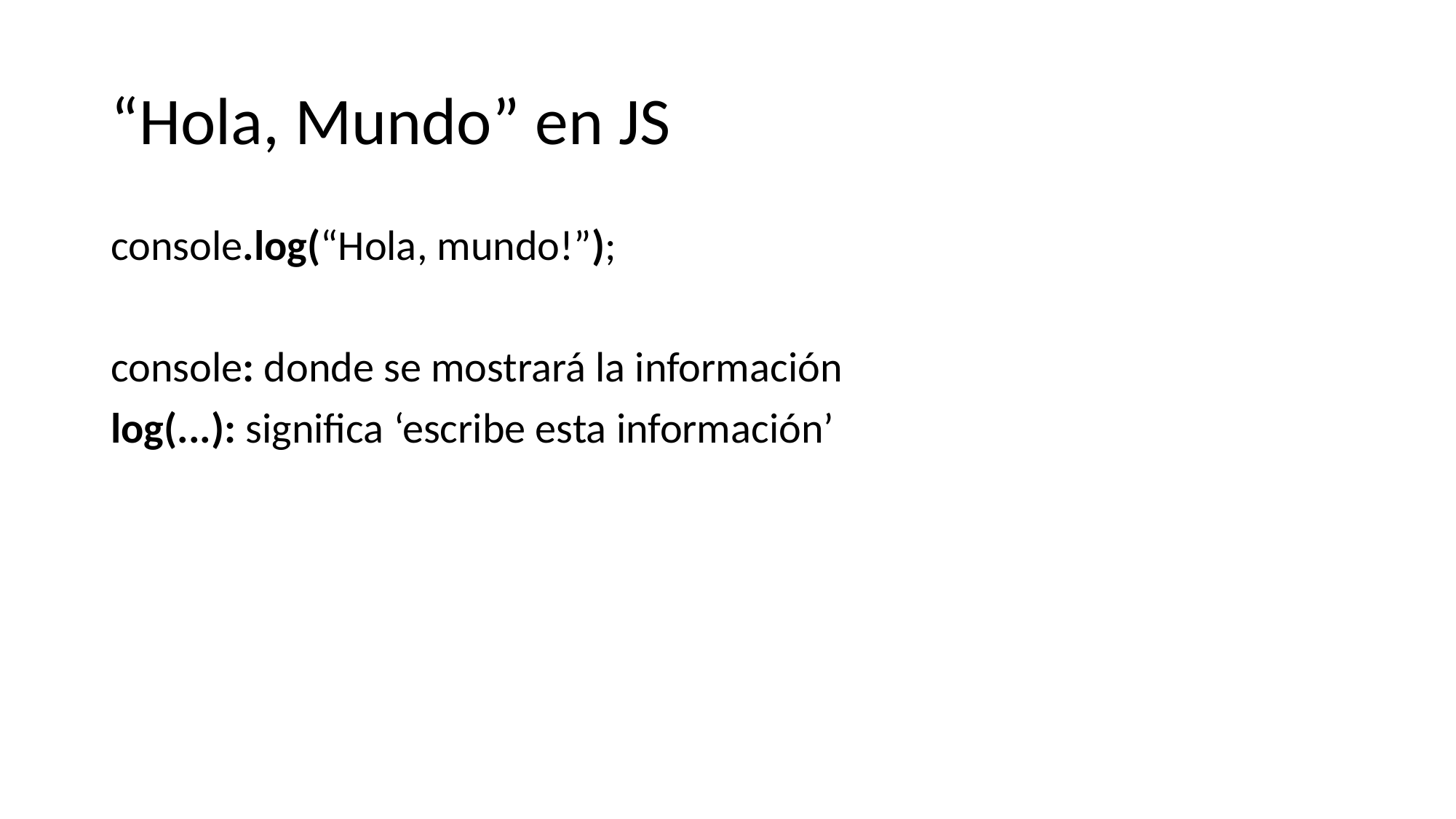

# “Hola, Mundo” en JS
console.log(“Hola, mundo!”);

console: donde se mostrará la información
log(...): significa ‘escribe esta información’